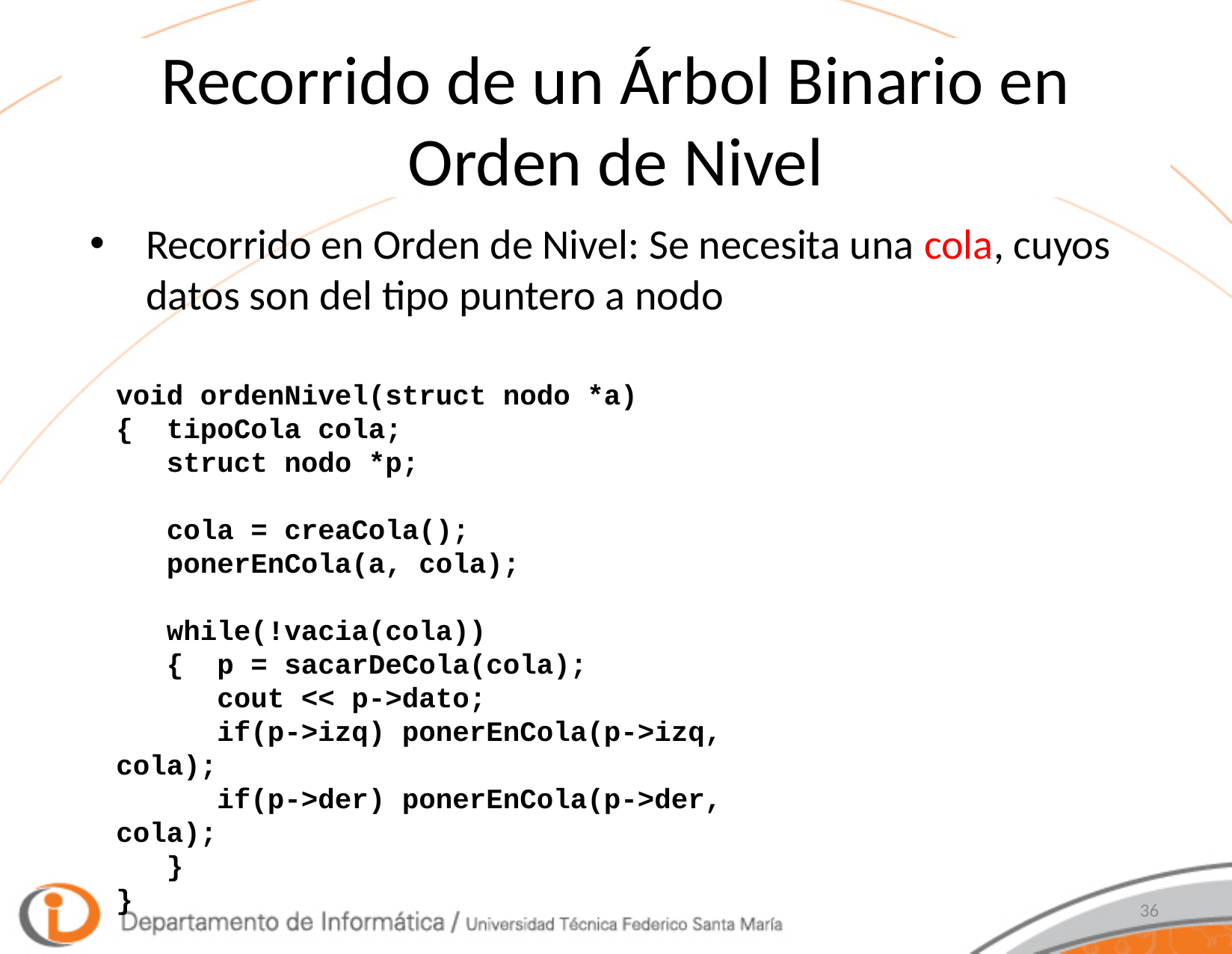

# Recorrido de un Árbol Binario en Orden de Nivel
Recorrido en Orden de Nivel: Se necesita una cola, cuyos datos son del tipo puntero a nodo
void ordenNivel(struct nodo *a)
{  tipoCola cola;
   struct nodo *p;

   cola = creaCola();
   ponerEnCola(a, cola);

   while(!vacia(cola))
   {  p = sacarDeCola(cola);
      cout << p->dato;
      if(p->izq) ponerEnCola(p->izq, cola);
      if(p->der) ponerEnCola(p->der, cola);
   }
}
36